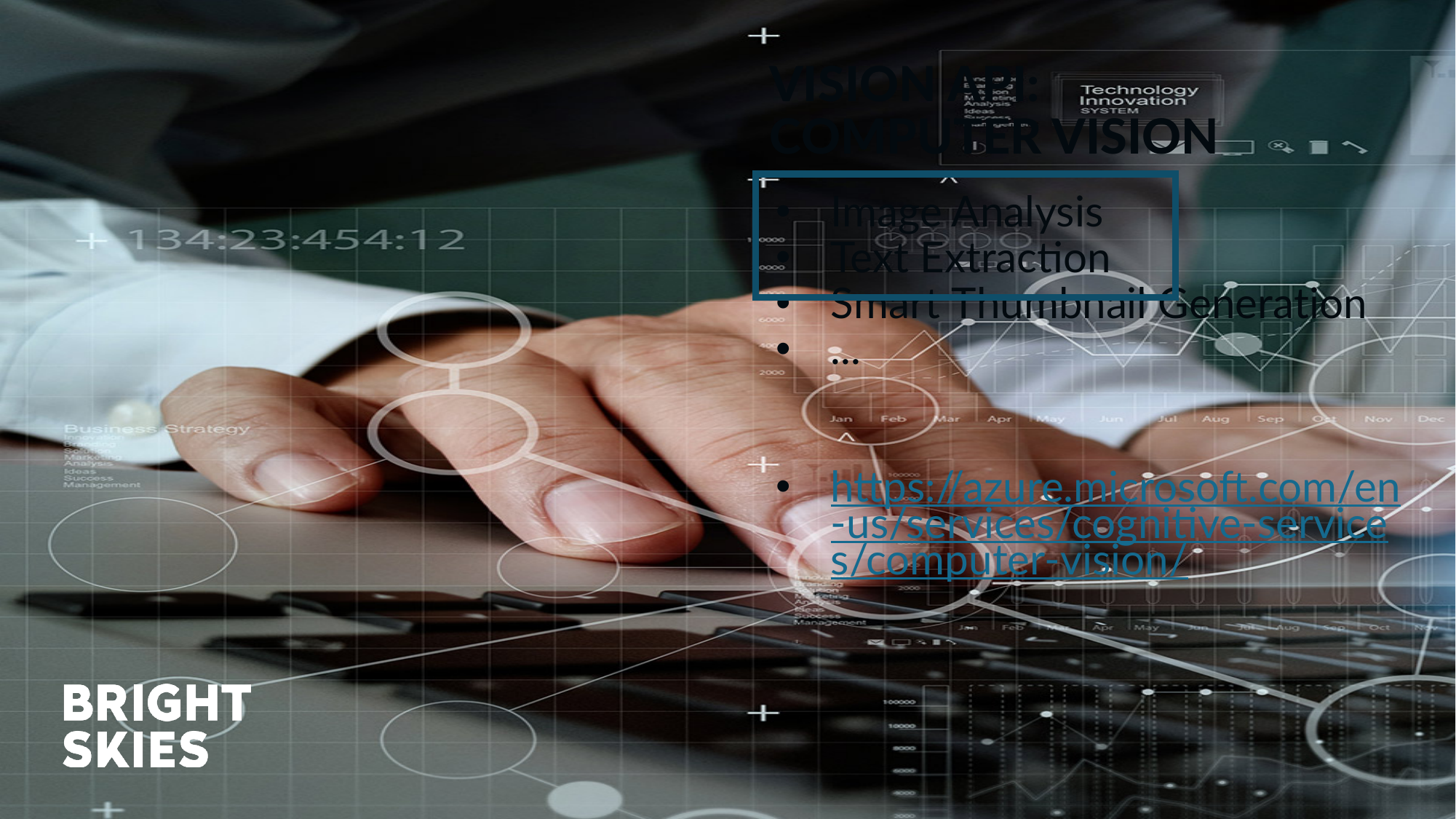

# Vision API: Computer Vision

Image Analysis
Text Extraction
Smart Thumbnail Generation
...

https://azure.microsoft.com/en-us/services/cognitive-services/computer-vision/